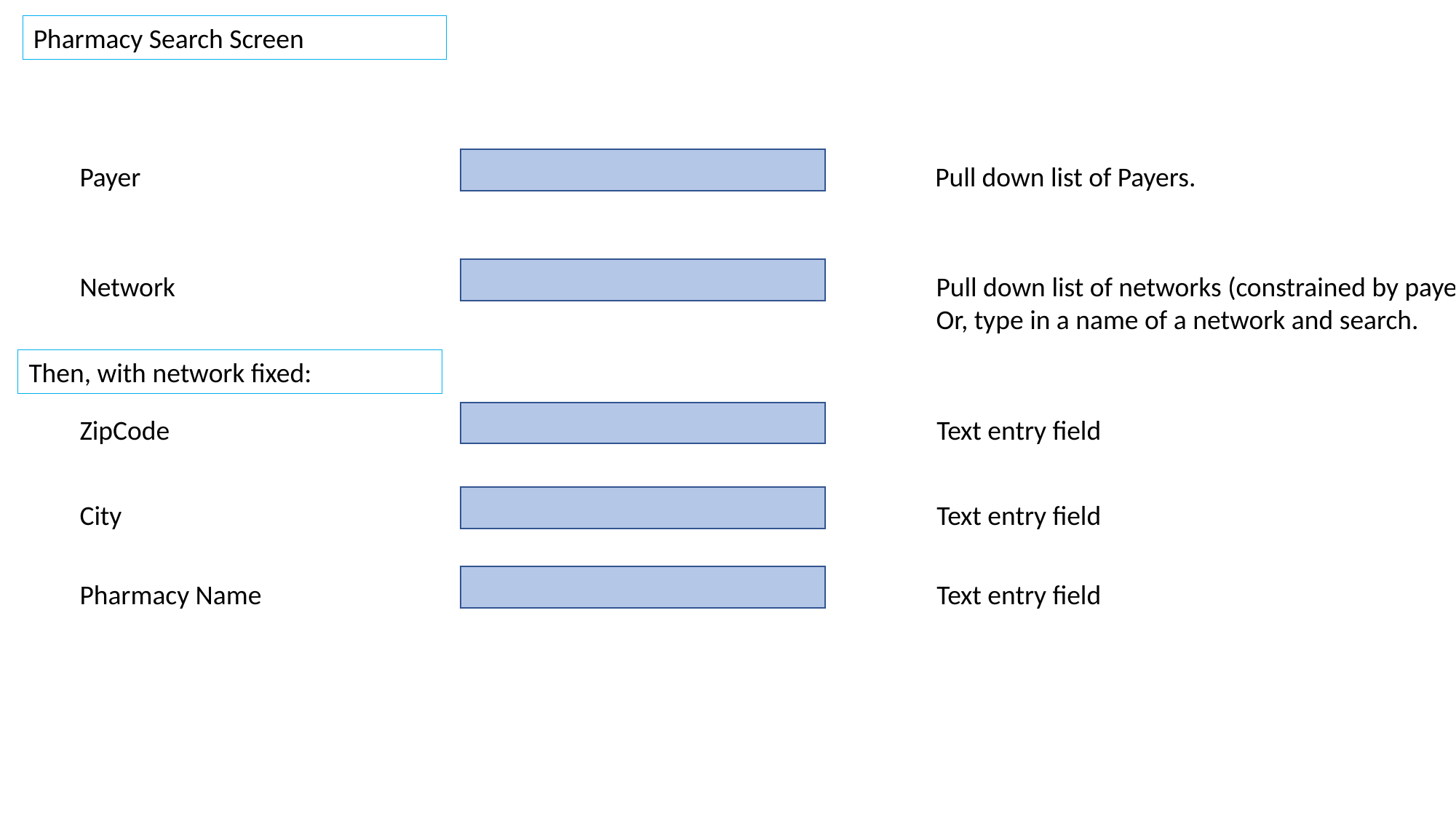

Pharmacy Search Screen

Payer
Pull down list of Payers.

Network
Pull down list of networks (constrained by payers).
Or, type in a name of a network and search.
Then, with network fixed:

ZipCode
Text entry field

City
Text entry field

Pharmacy Name
Text entry field